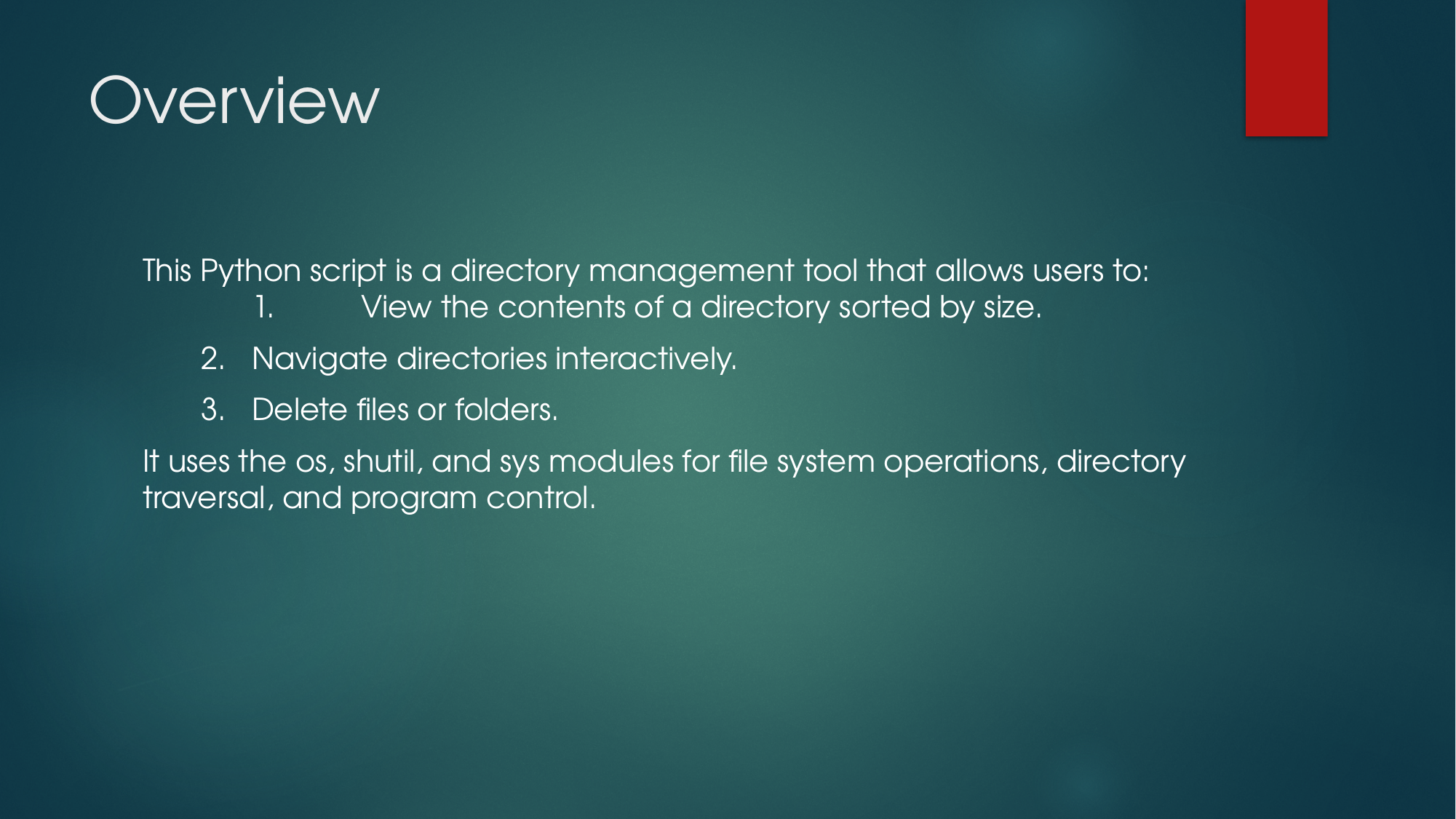

# Overview
This Python script is a directory management tool that allows users to:	1.	View the contents of a directory sorted by size.
       2.	Navigate directories interactively.
       3.	Delete files or folders.
It uses the os, shutil, and sys modules for file system operations, directory traversal, and program control.